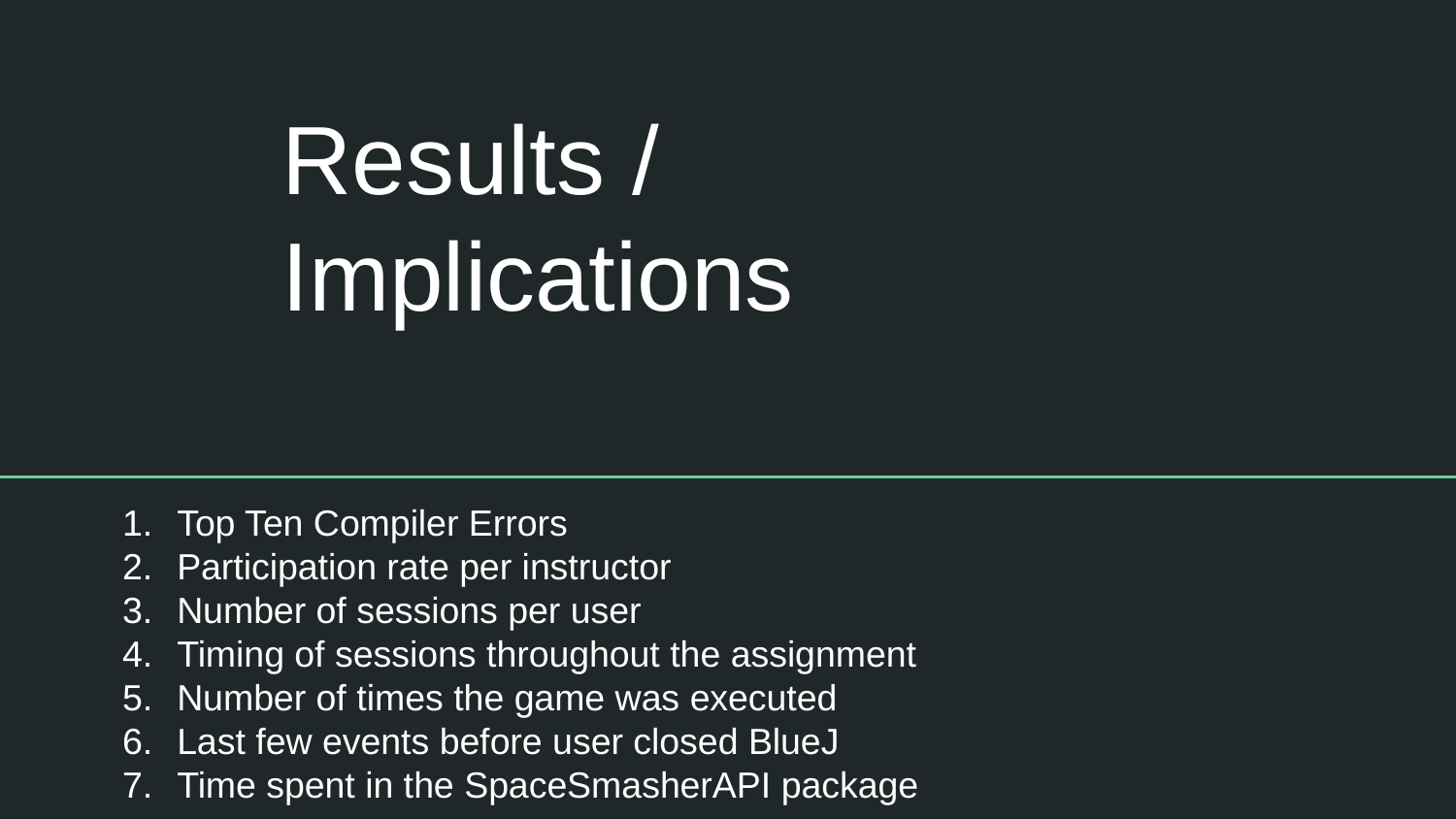

# Results / Implications
Top Ten Compiler Errors
Participation rate per instructor
Number of sessions per user
Timing of sessions throughout the assignment
Number of times the game was executed
Last few events before user closed BlueJ
Time spent in the SpaceSmasherAPI package